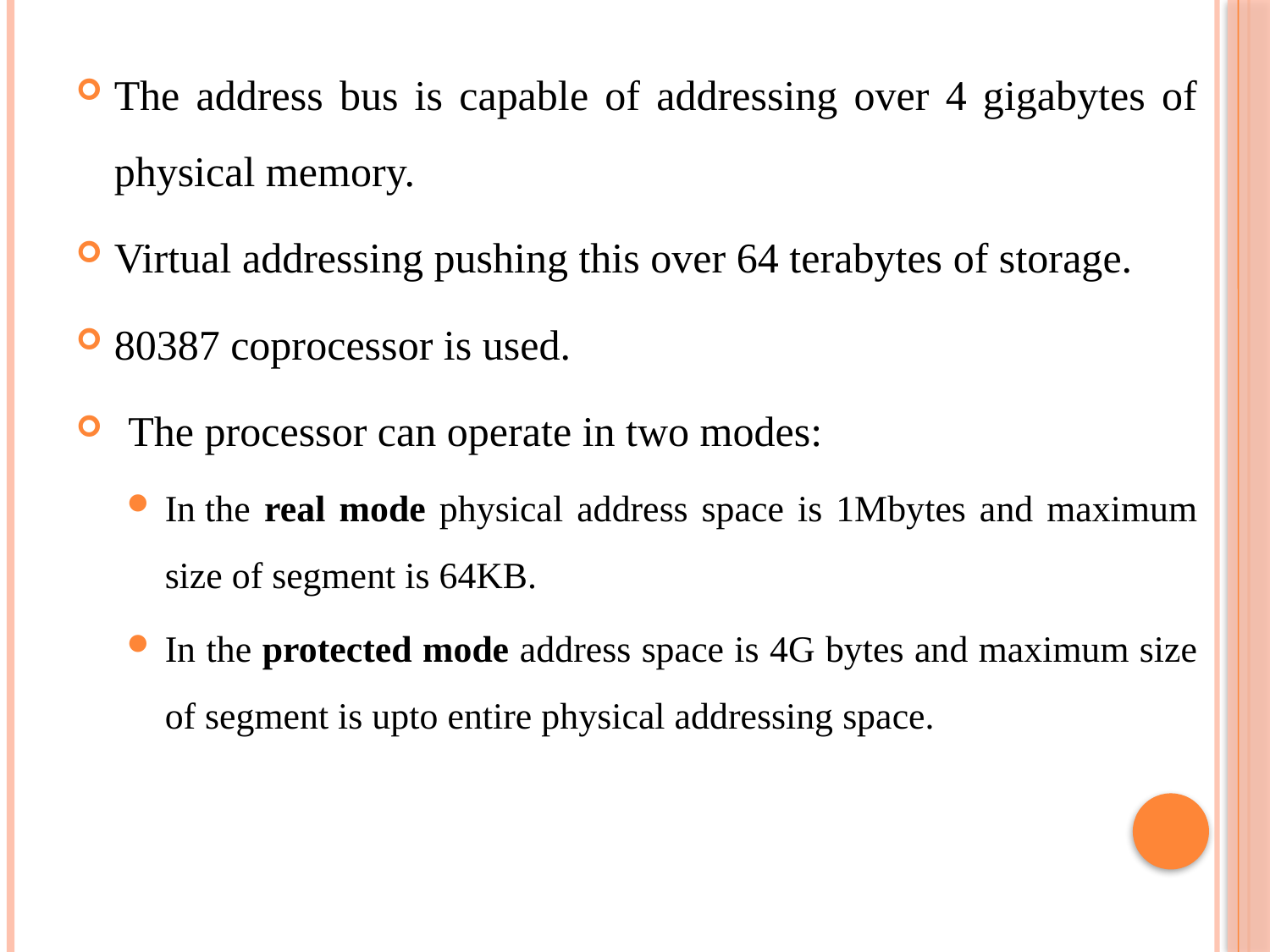

The address bus is capable of addressing over 4 gigabytes of physical memory.
Virtual addressing pushing this over 64 terabytes of storage.
80387 coprocessor is used.
 The processor can operate in two modes:
In the real mode physical address space is 1Mbytes and maximum size of segment is 64KB.
In the protected mode address space is 4G bytes and maximum size of segment is upto entire physical addressing space.